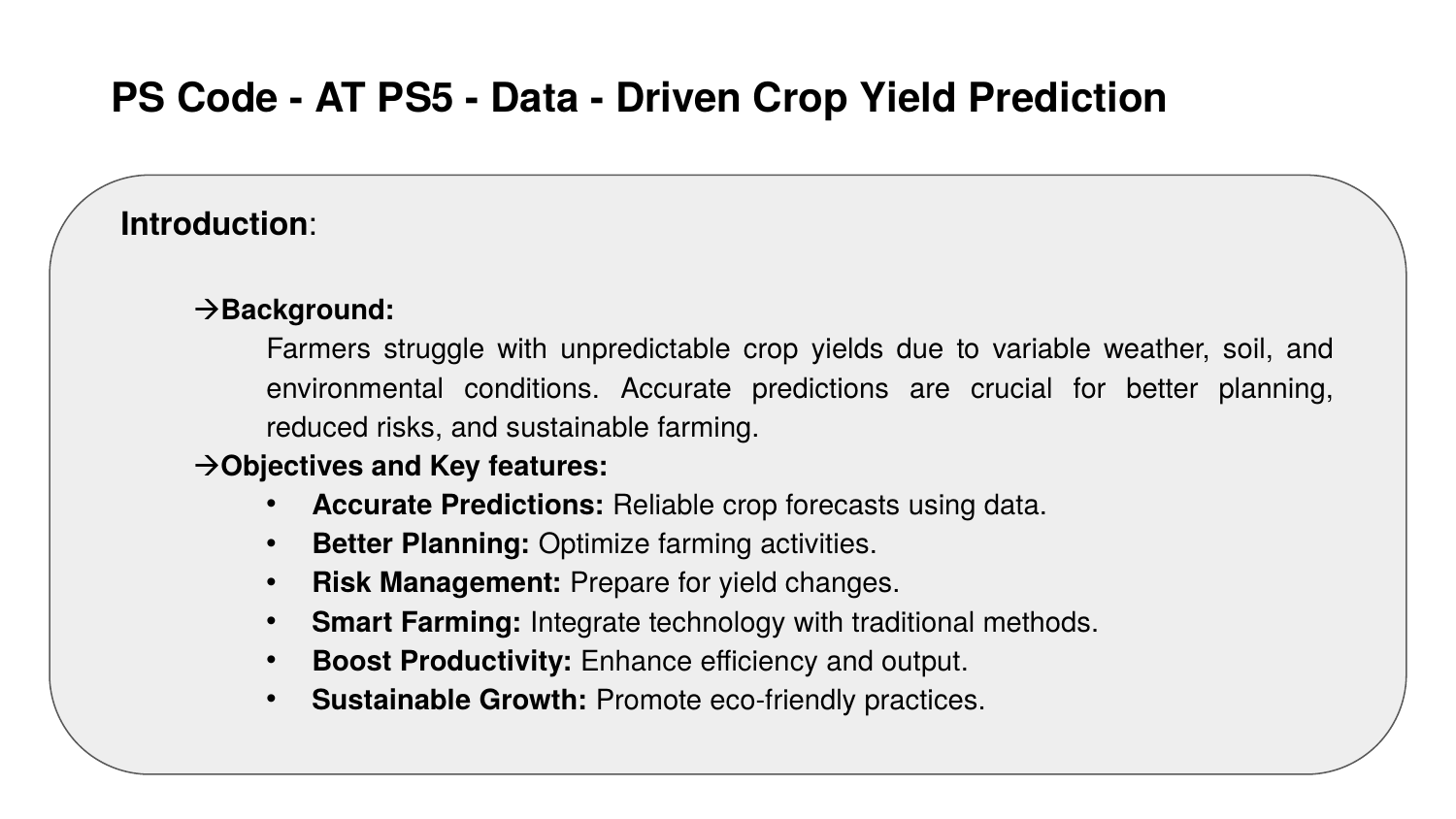

# PS Code - AT PS5 - Data - Driven Crop Yield Prediction

Introduction:

🡪Background:
Farmers struggle with unpredictable crop yields due to variable weather, soil, and environmental conditions. Accurate predictions are crucial for better planning, reduced risks, and sustainable farming.
🡪Objectives and Key features:
Accurate Predictions: Reliable crop forecasts using data.
Better Planning: Optimize farming activities.
Risk Management: Prepare for yield changes.
Smart Farming: Integrate technology with traditional methods.
Boost Productivity: Enhance efficiency and output.
Sustainable Growth: Promote eco-friendly practices.